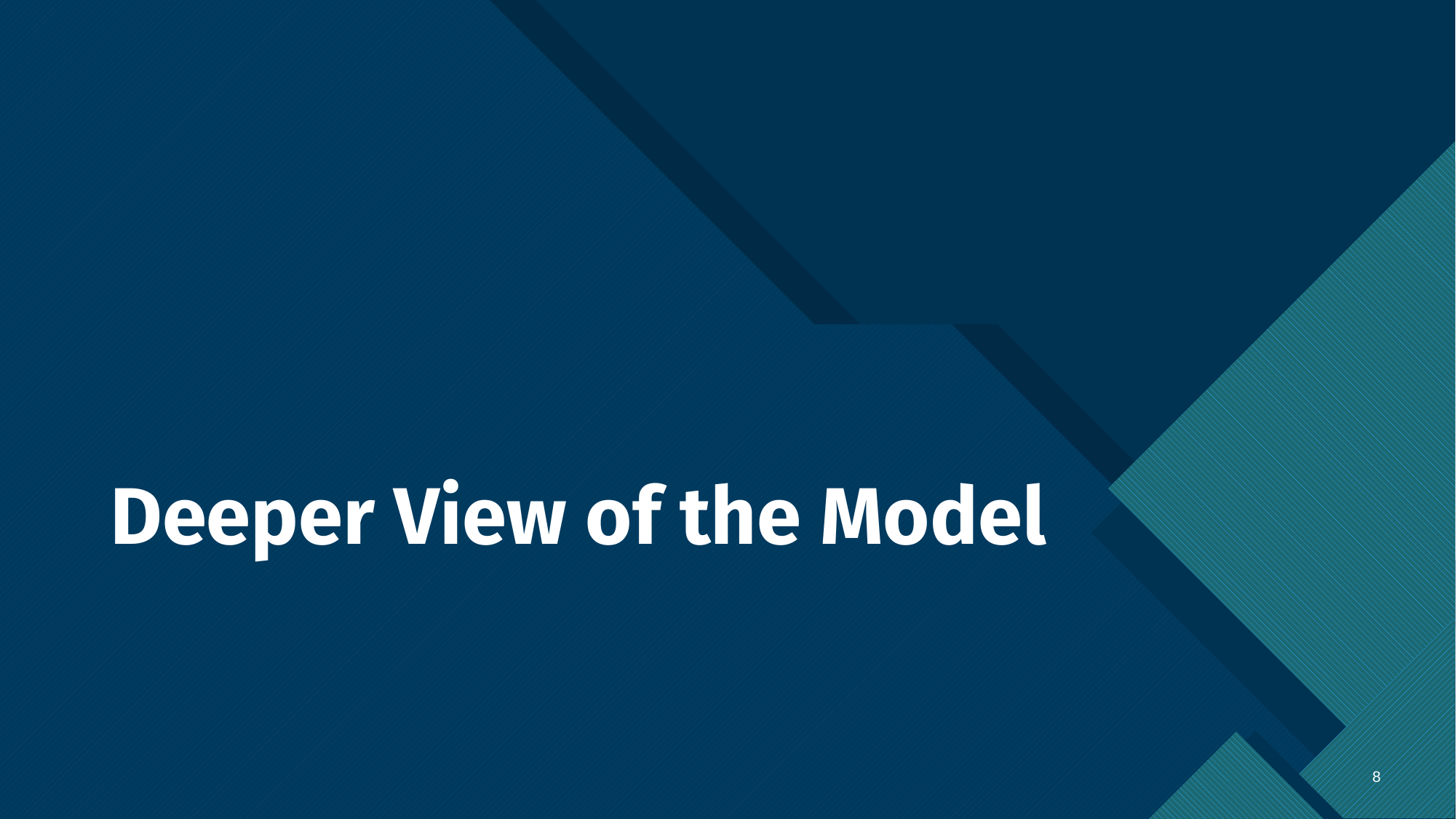

# Deeper View of the Model
8